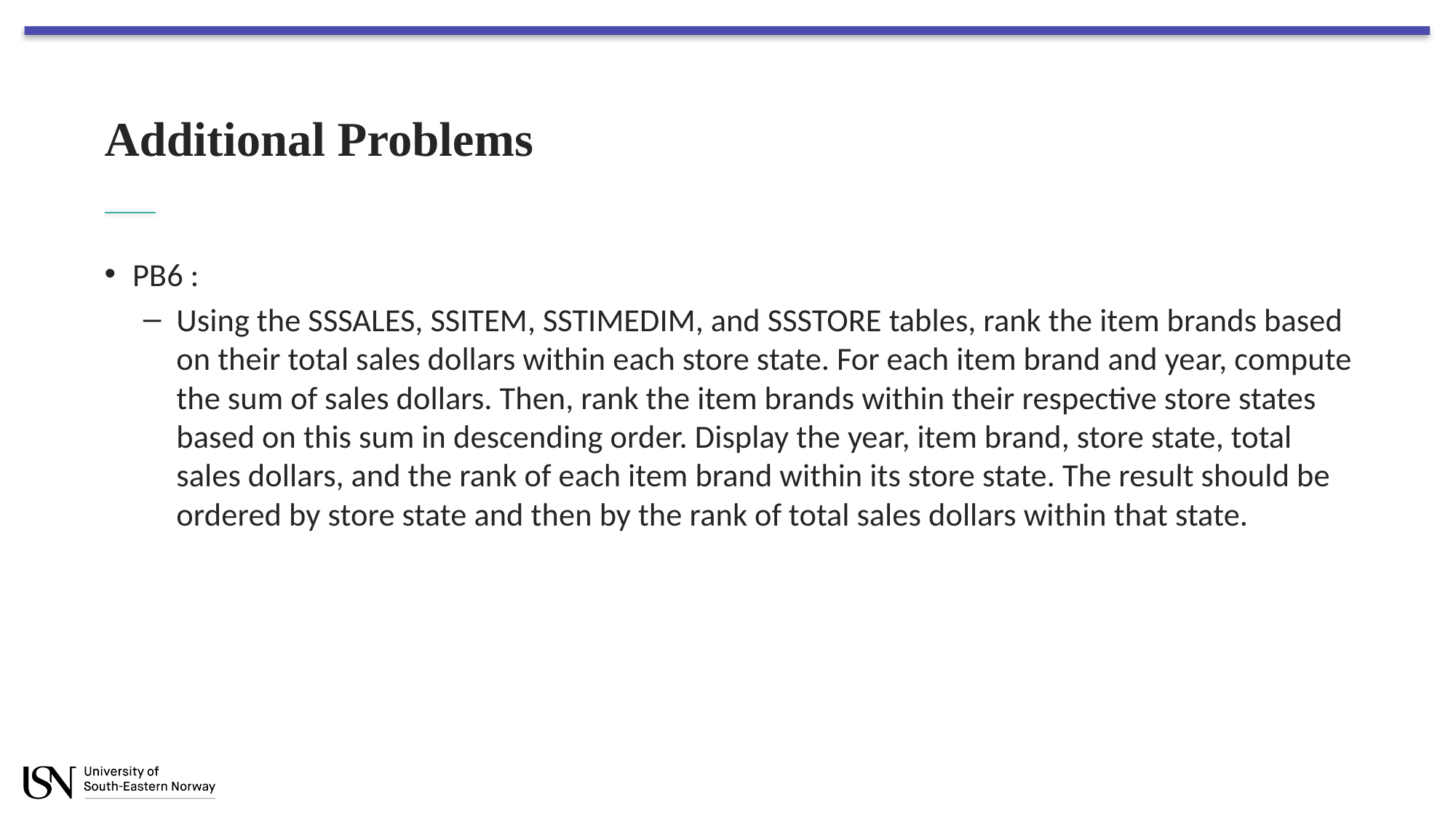

# Additional Problems
PB6 :
Using the SSSALES, SSITEM, SSTIMEDIM, and SSSTORE tables, rank the item brands based on their total sales dollars within each store state. For each item brand and year, compute the sum of sales dollars. Then, rank the item brands within their respective store states based on this sum in descending order. Display the year, item brand, store state, total sales dollars, and the rank of each item brand within its store state. The result should be ordered by store state and then by the rank of total sales dollars within that state.